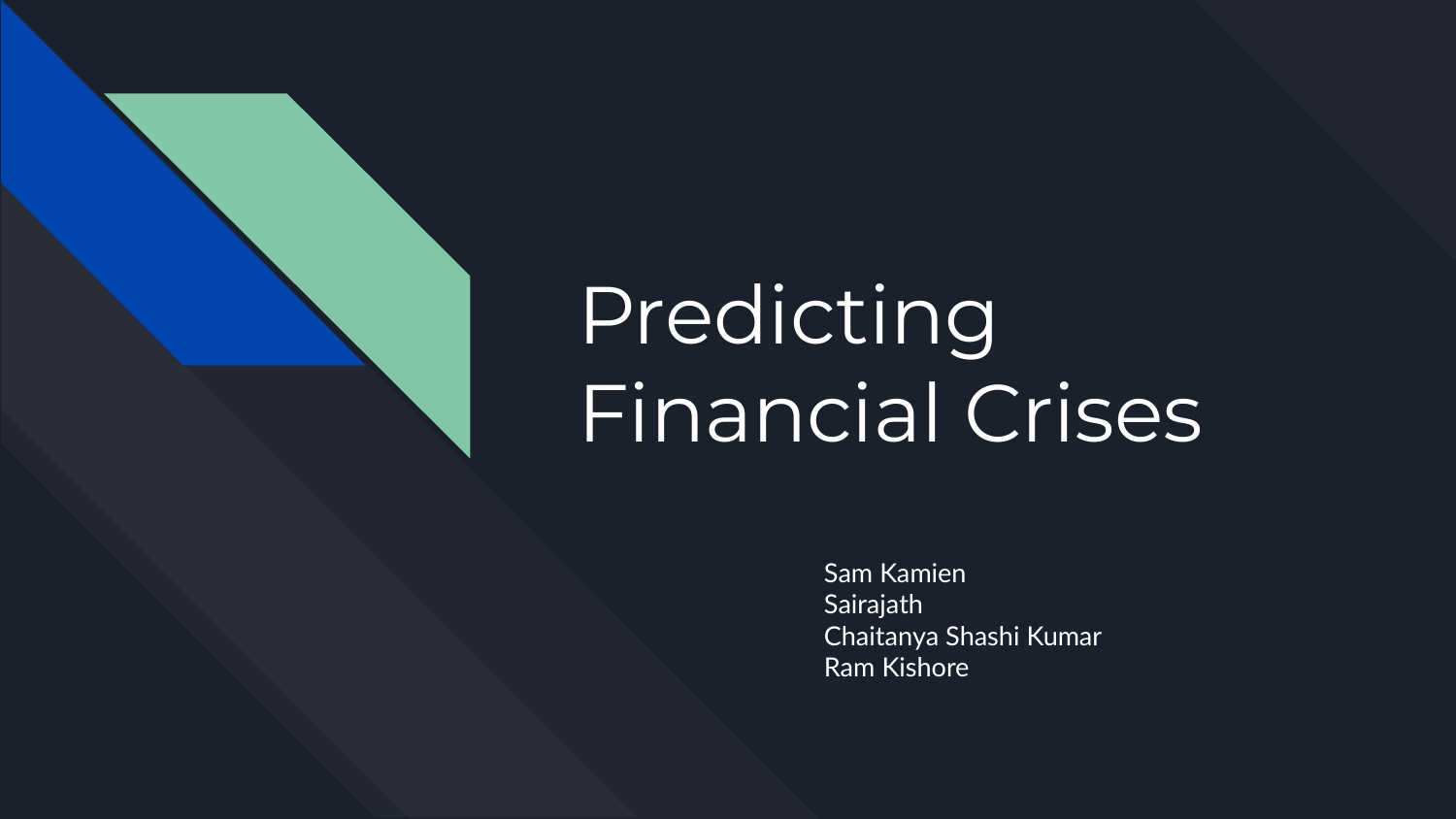

# Predicting Financial Crises
Sam Kamien
Sairajath
Chaitanya Shashi Kumar
Ram Kishore